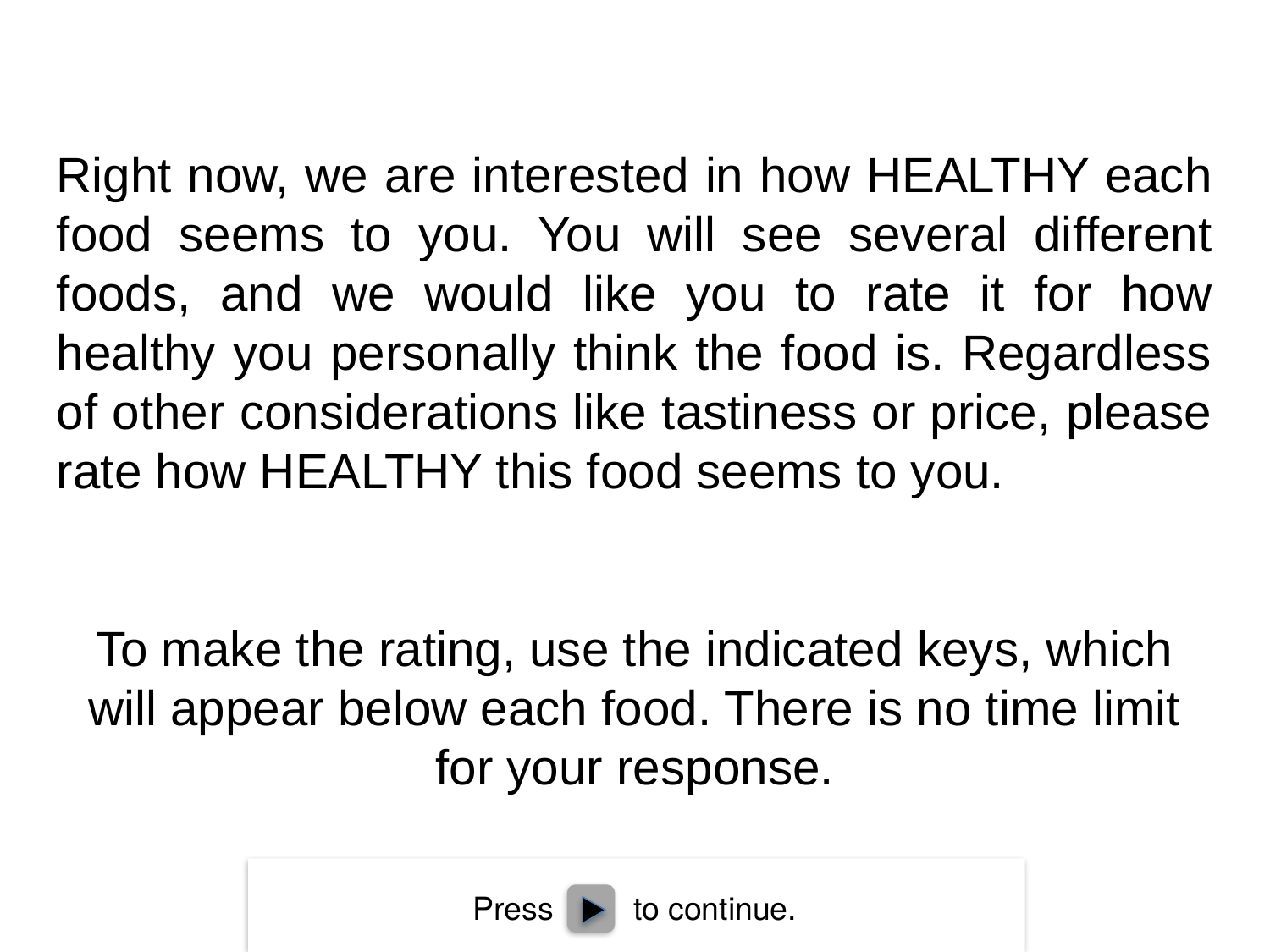

Right now, we are interested in how HEALTHY each food seems to you. You will see several different foods, and we would like you to rate it for how healthy you personally think the food is. Regardless of other considerations like tastiness or price, please rate how HEALTHY this food seems to you.

To make the rating, use the indicated keys, which will appear below each food. There is no time limit for your response.

Press         to continue.